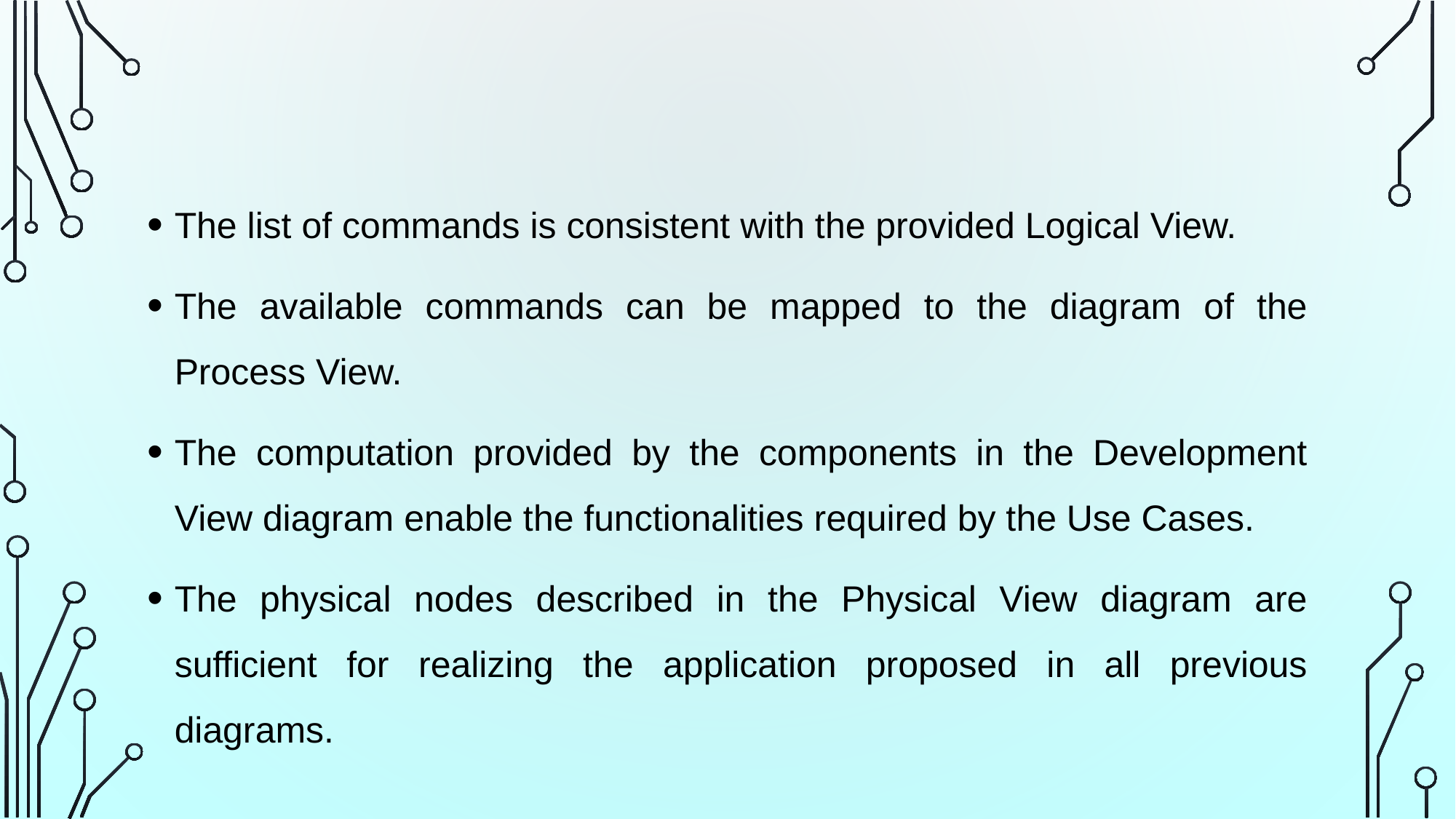

The list of commands is consistent with the provided Logical View.
The available commands can be mapped to the diagram of the Process View.
The computation provided by the components in the Development View diagram enable the functionalities required by the Use Cases.
The physical nodes described in the Physical View diagram are sufficient for realizing the application proposed in all previous diagrams.